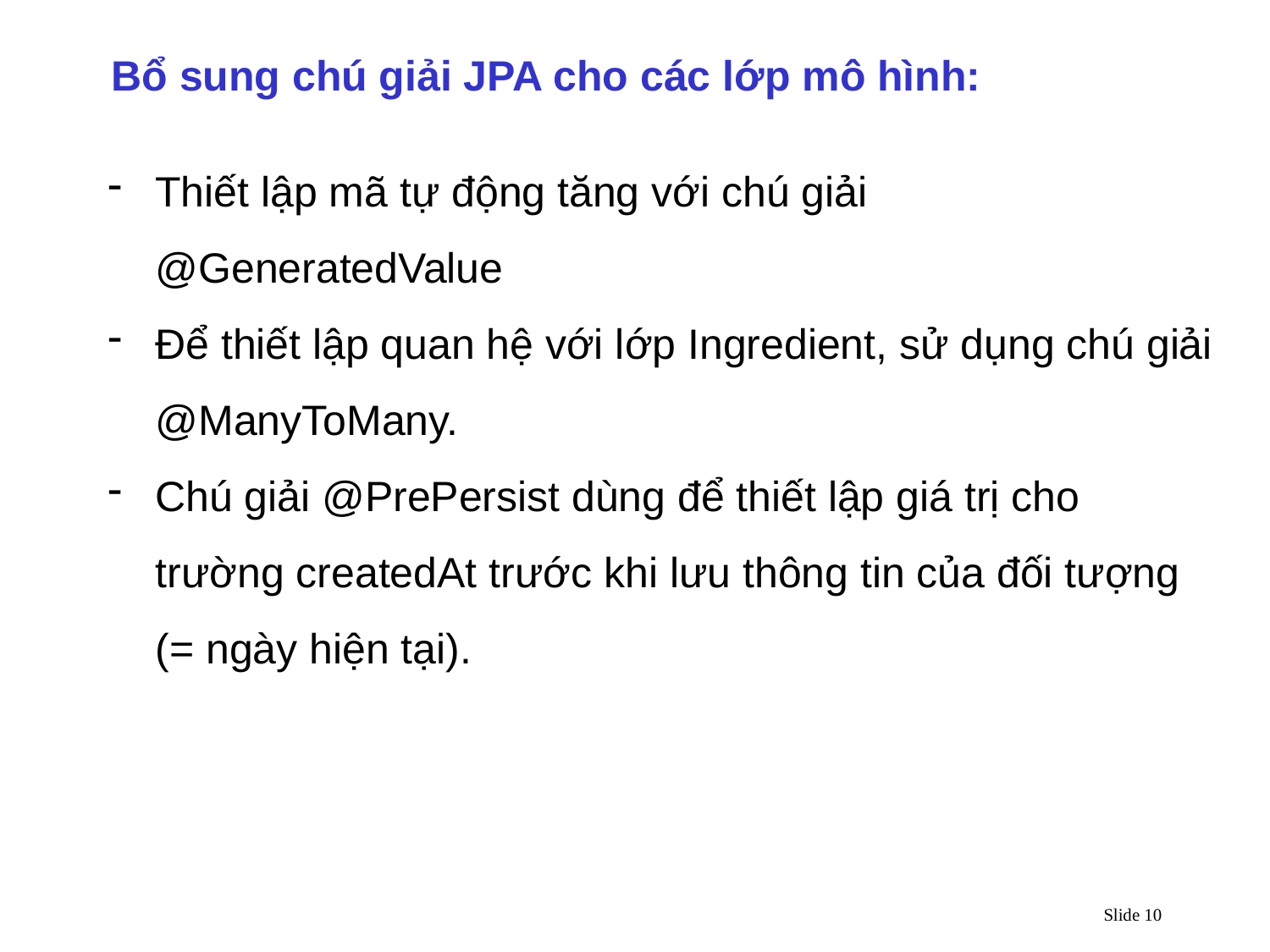

Bổ sung chú giải JPA cho các lớp mô hình:
Thiết lập mã tự động tăng với chú giải @GeneratedValue
Để thiết lập quan hệ với lớp Ingredient, sử dụng chú giải @ManyToMany.
Chú giải @PrePersist dùng để thiết lập giá trị cho trường createdAt trước khi lưu thông tin của đối tượng (= ngày hiện tại).

Slide 10